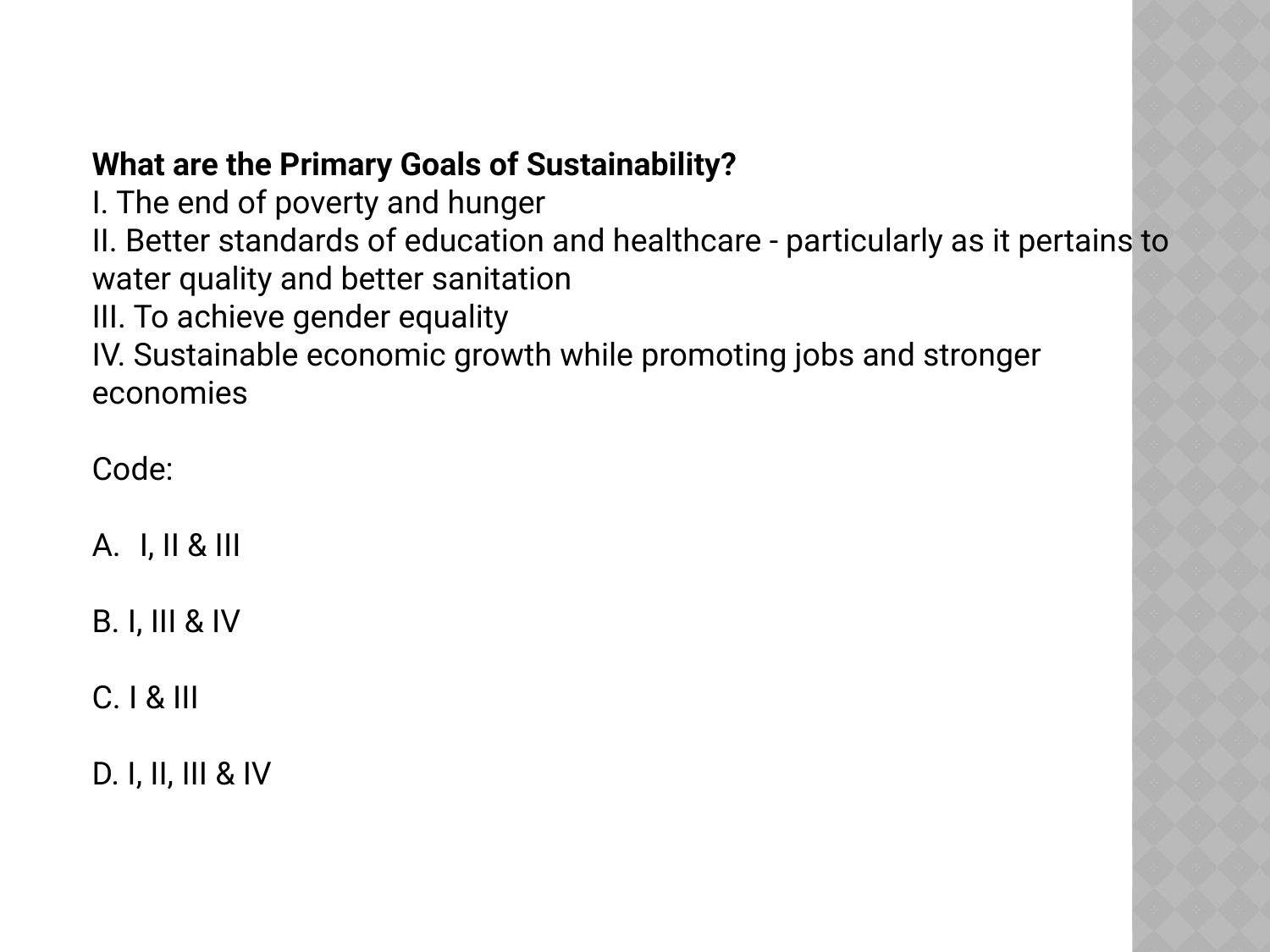

What are the Primary Goals of Sustainability?
I. The end of poverty and hunger
II. Better standards of education and healthcare - particularly as it pertains to water quality and better sanitation
III. To achieve gender equality
IV. Sustainable economic growth while promoting jobs and stronger economies

Code:

I, II & III

B. I, III & IV

C. I & III

D. I, II, III & IV